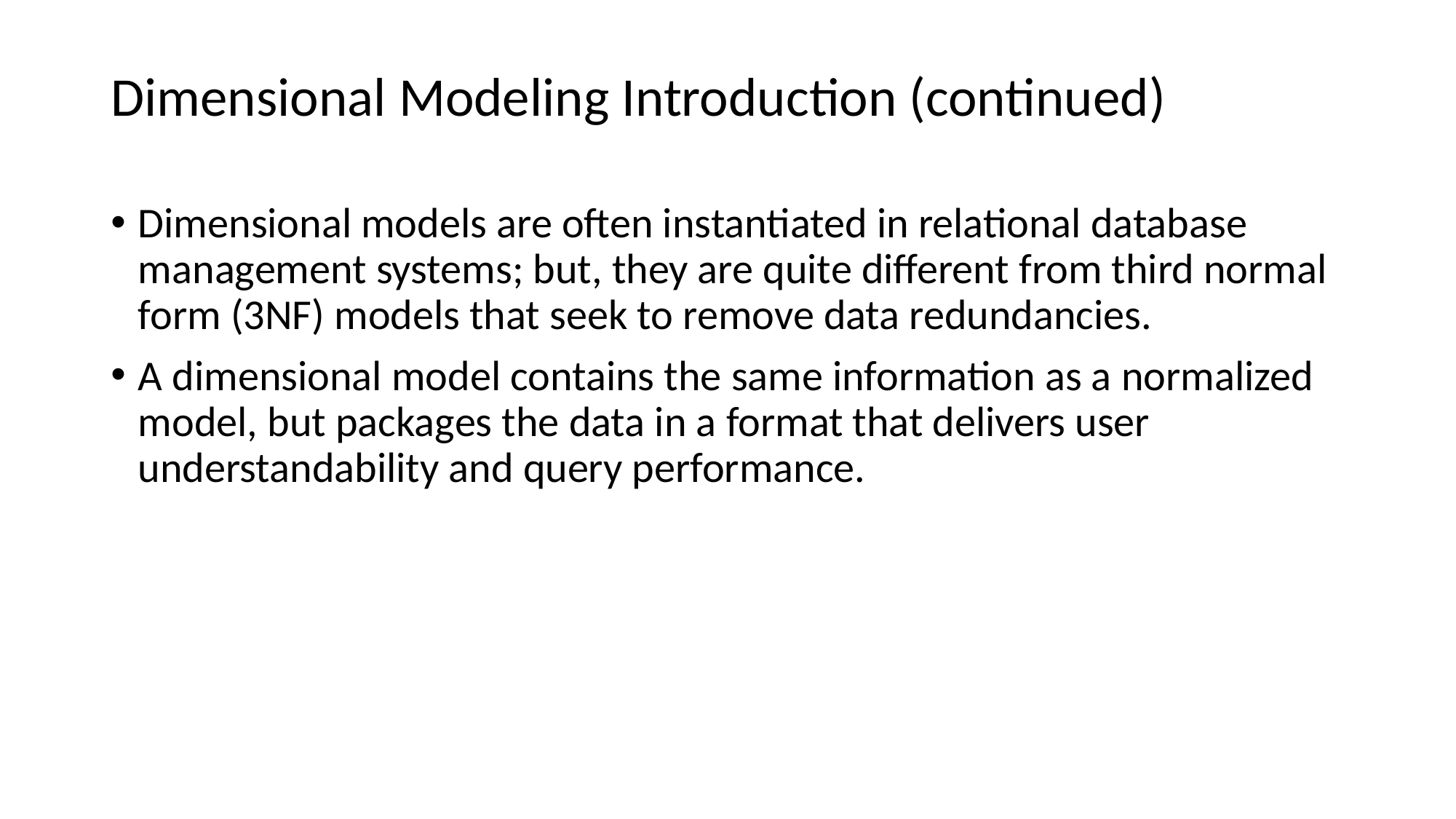

# Dimensional Modeling Introduction (continued)
Dimensional models are often instantiated in relational database management systems; but, they are quite different from third normal form (3NF) models that seek to remove data redundancies.
A dimensional model contains the same information as a normalized model, but packages the data in a format that delivers user understandability and query performance.